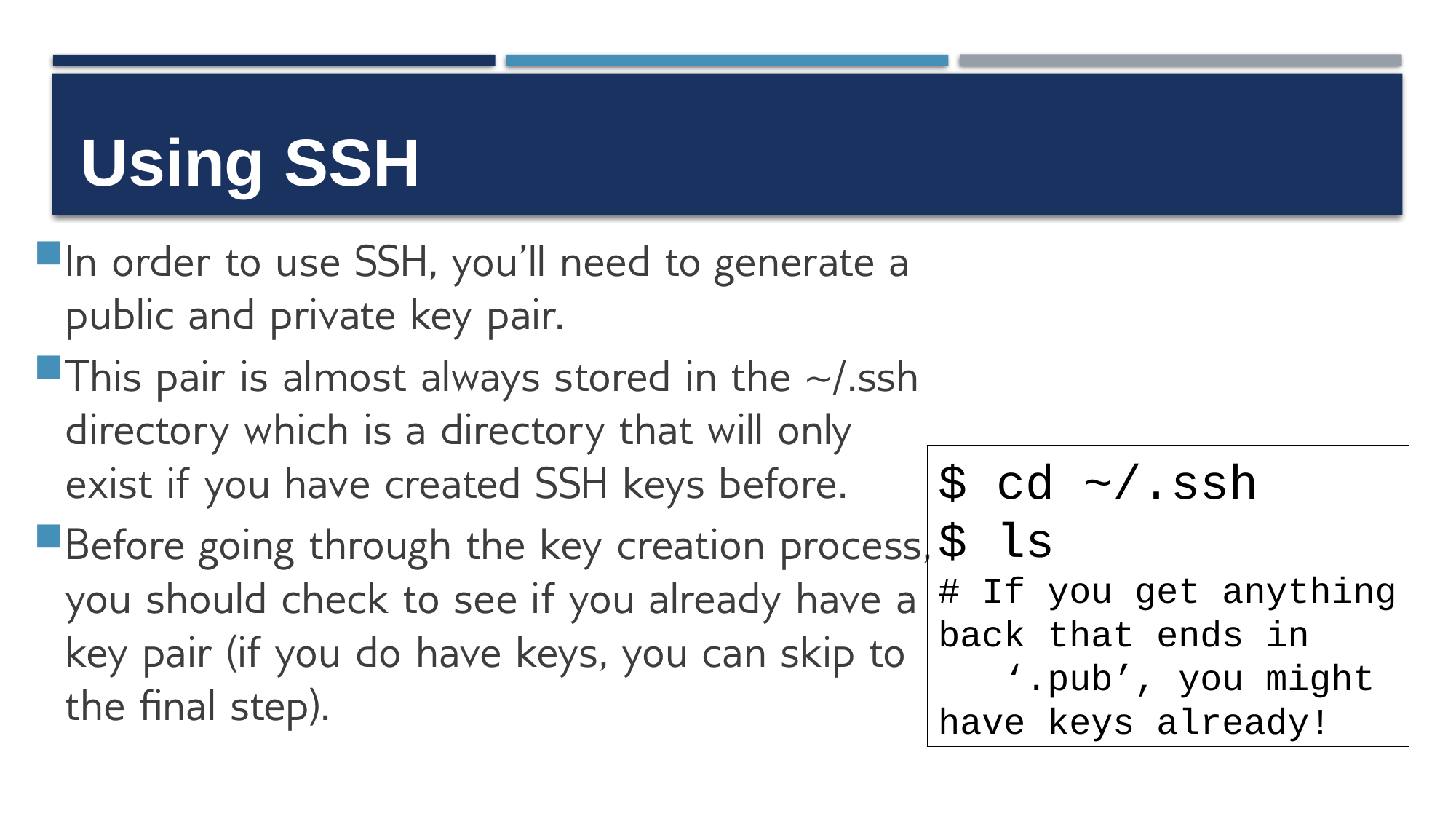

# Using SSH
In order to use SSH, you’ll need to generate a public and private key pair.
This pair is almost always stored in the ~/.ssh directory which is a directory that will only exist if you have created SSH keys before.
Before going through the key creation process, you should check to see if you already have a key pair (if you do have keys, you can skip to the final step).
$ cd ~/.ssh
$ ls
# If you get anything back that ends in
   ‘.pub’, you might have keys already!